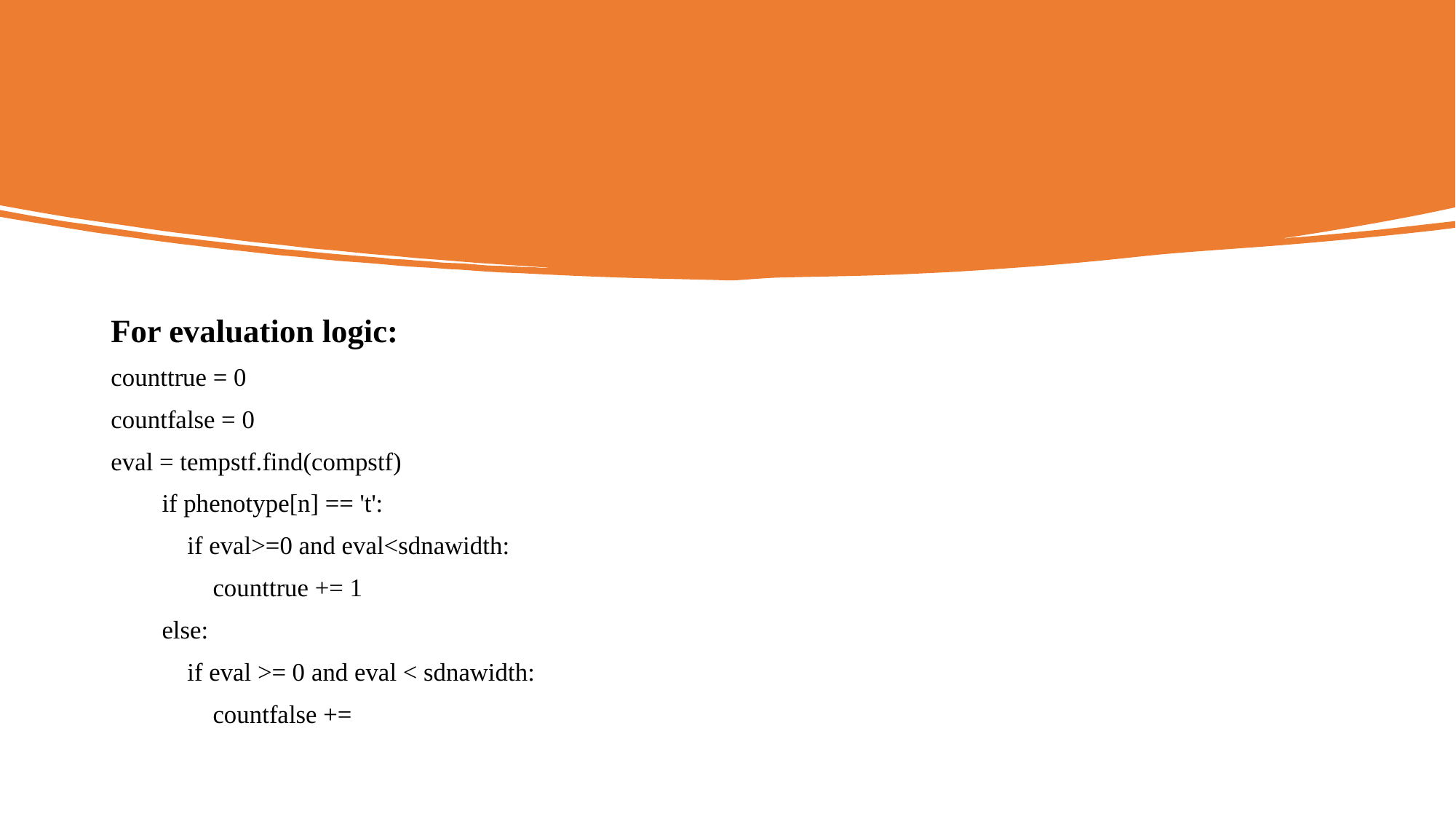

For evaluation logic:
counttrue = 0
countfalse = 0
eval = tempstf.find(compstf)
        if phenotype[n] == 't':
            if eval>=0 and eval<sdnawidth:
                counttrue += 1
        else:
            if eval >= 0 and eval < sdnawidth:
                countfalse +=